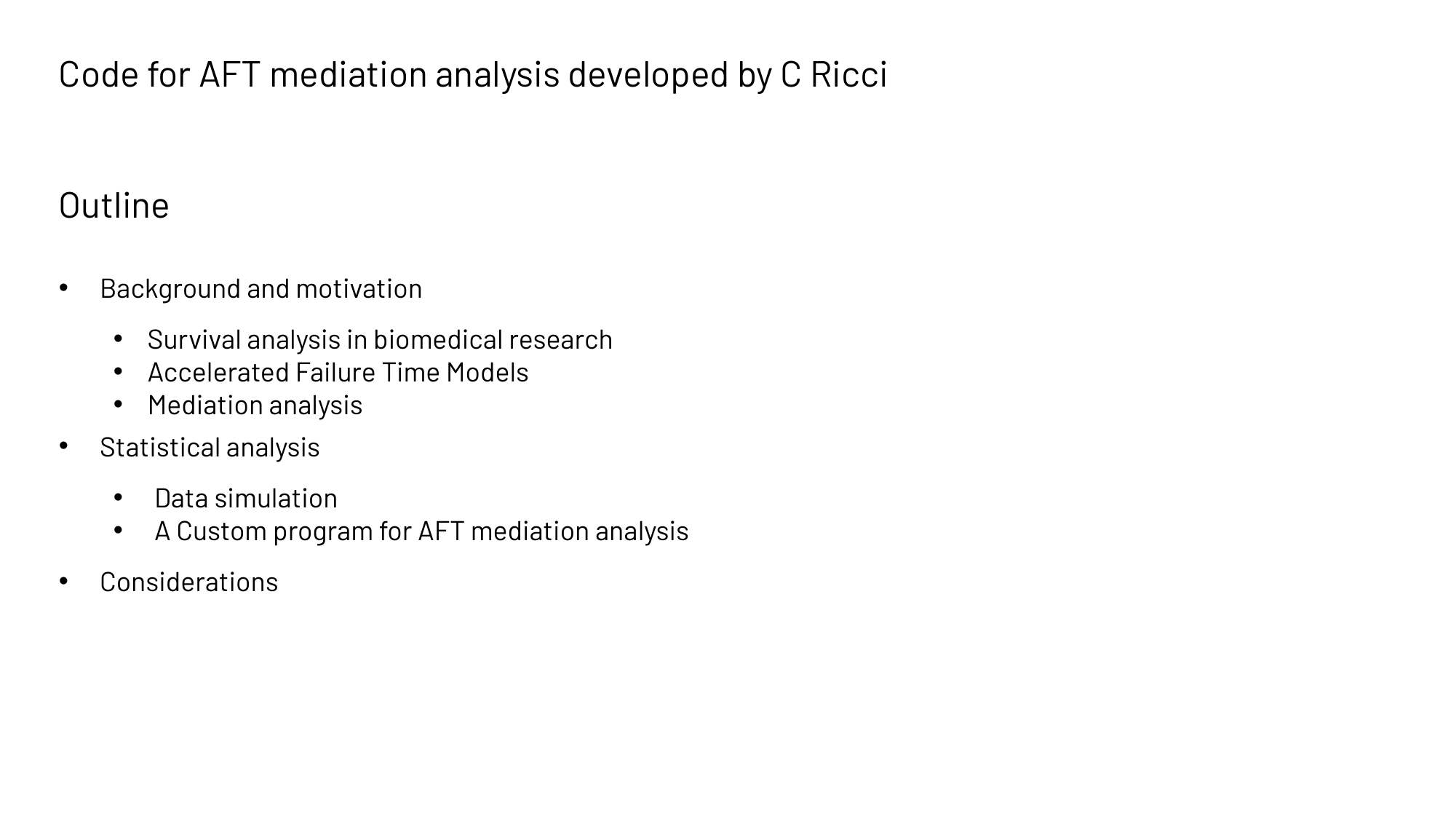

Code for AFT mediation analysis developed by C Ricci

Outline

Background and motivation
Survival analysis in biomedical research
Accelerated Failure Time Models
Mediation analysis
Statistical analysis
Data simulation
A Custom program for AFT mediation analysis
Considerations